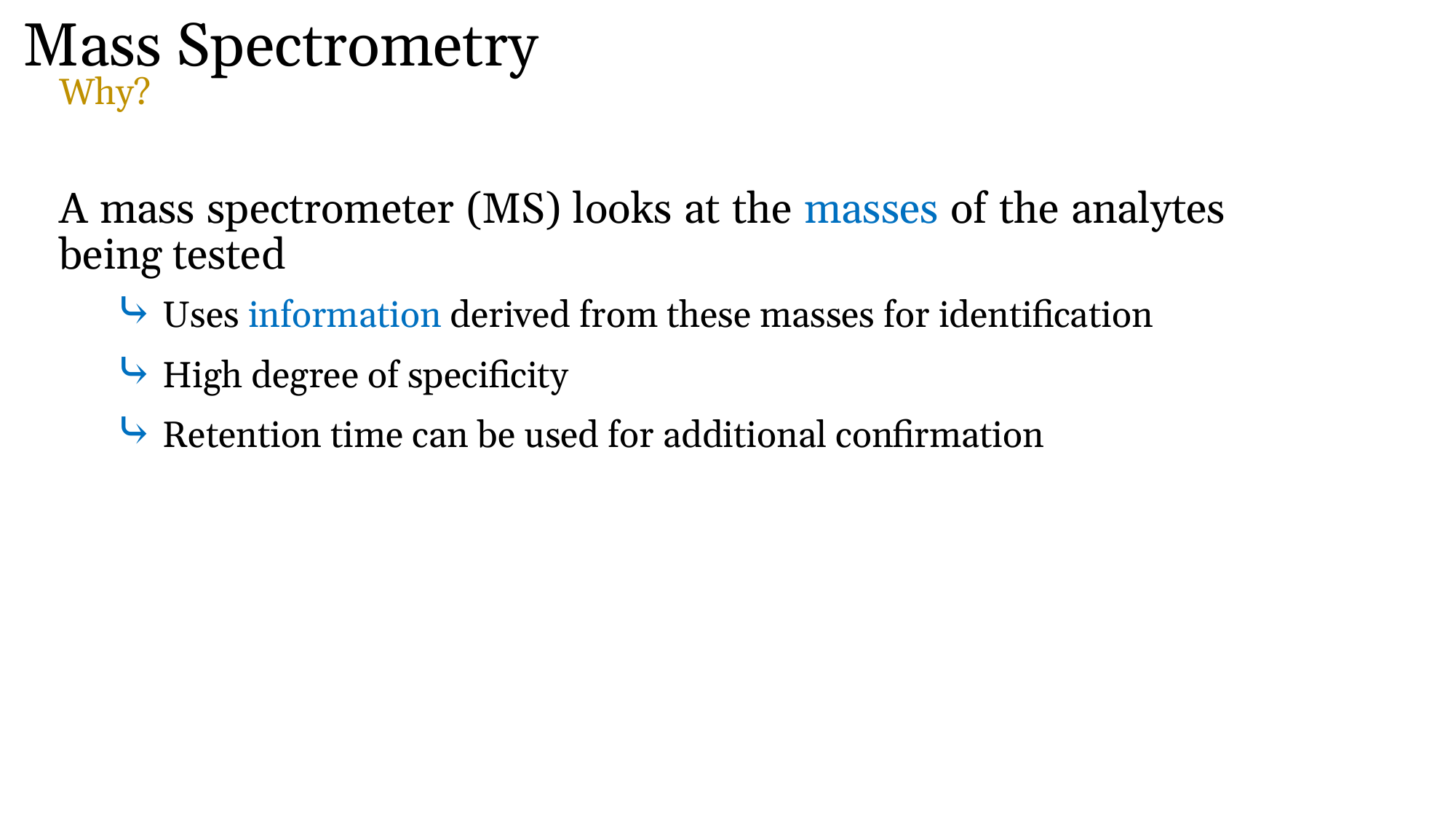

Mass Spectrometry
Why?
A mass spectrometer (MS) looks at the masses of the analytes being tested
⤷ Uses information derived from these masses for identification
⤷ High degree of specificity
⤷ Retention time can be used for additional confirmation